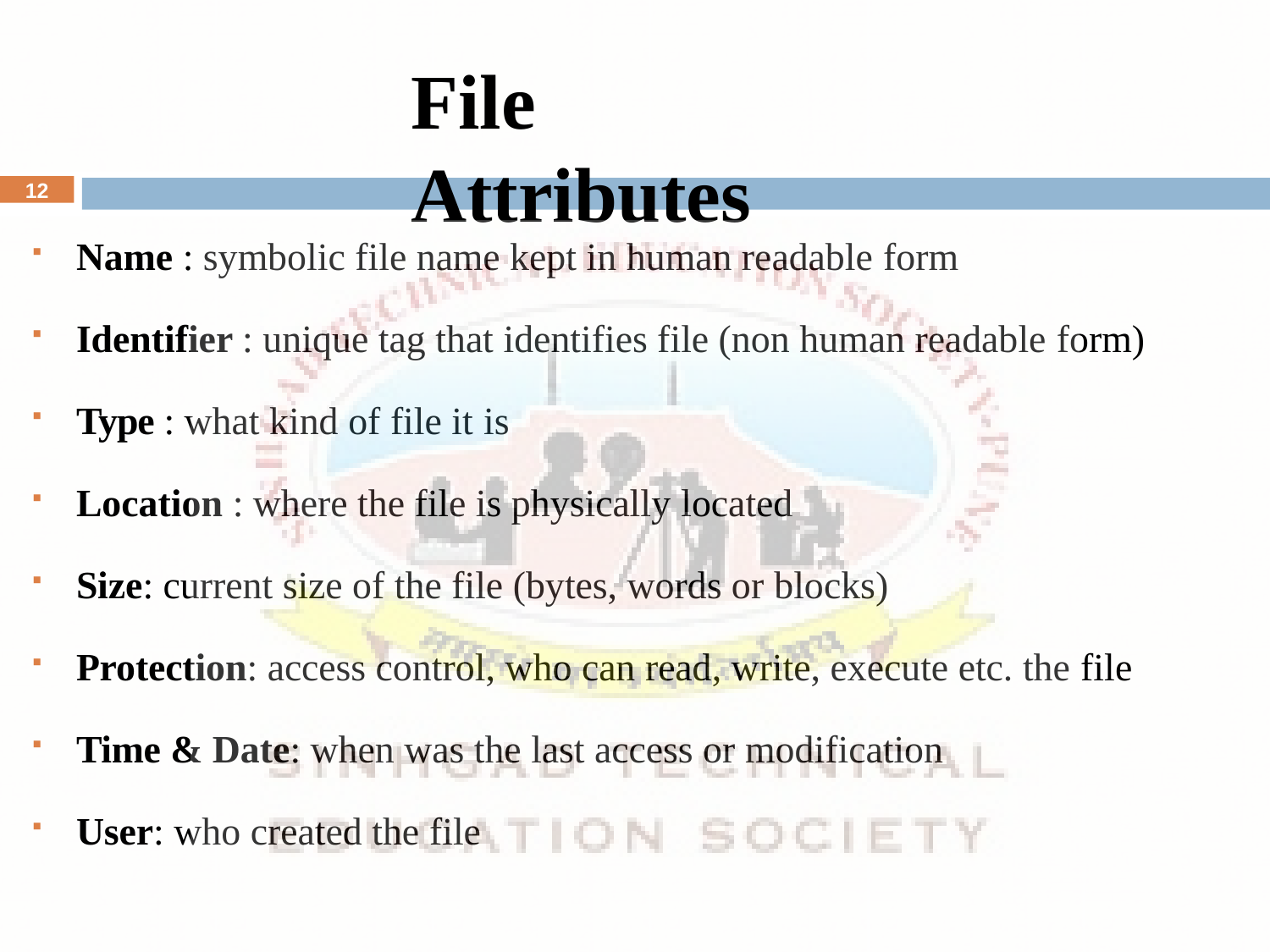

# File Attributes

12

Name : symbolic file name kept in human readable form
Identifier : unique tag that identifies file (non human readable form)
Type : what kind of file it is
Location : where the file is physically located
Size: current size of the file (bytes, words or blocks)
Protection: access control, who can read, write, execute etc. the file
Time & Date: when was the last access or modification
User: who created the file